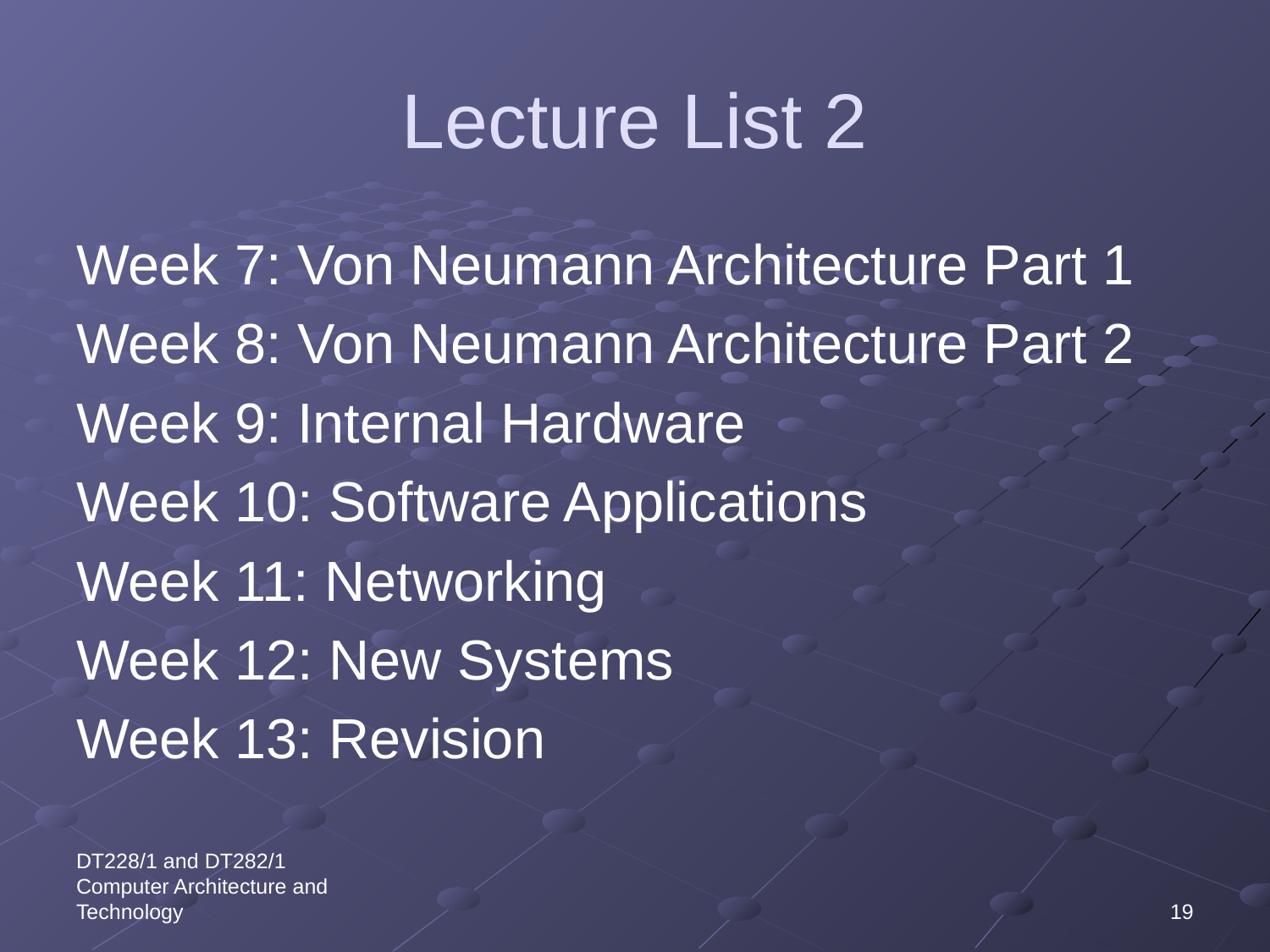

# Lecture List 2
Week 7: Von Neumann Architecture Part 1
Week 8: Von Neumann Architecture Part 2
Week 9: Internal Hardware
Week 10: Software Applications
Week 11: Networking
Week 12: New Systems
Week 13: Revision

DT228/1 and DT282/1 Computer Architecture and  Technology
19